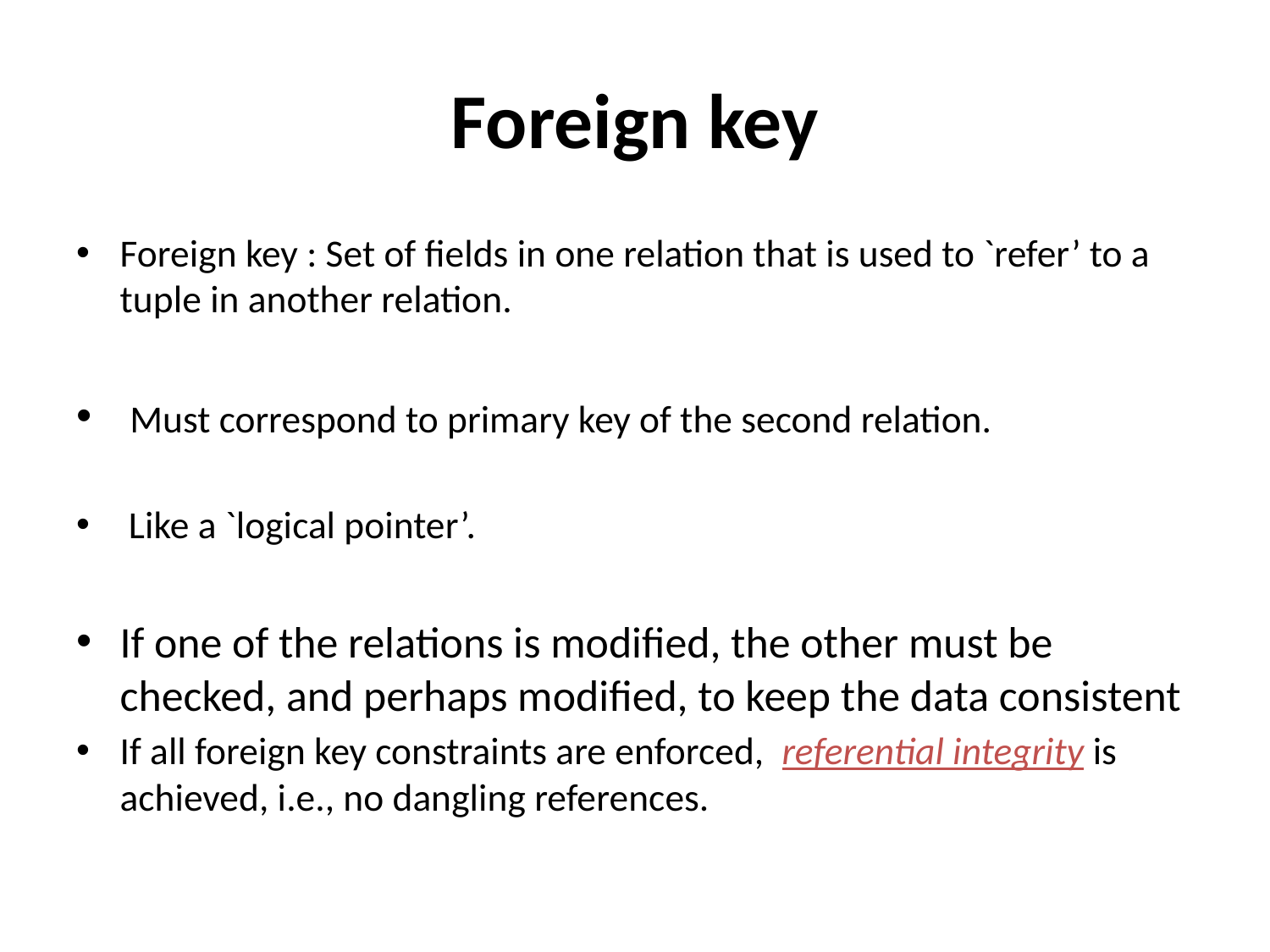

# Foreign key
Foreign key : Set of fields in one relation that is used to `refer’ to a tuple in another relation.

 Must correspond to primary key of the second relation.

 Like a `logical pointer’.

If one of the relations is modified, the other must be checked, and perhaps modified, to keep the data consistent
If all foreign key constraints are enforced,  referential integrity is achieved, i.e., no dangling references.